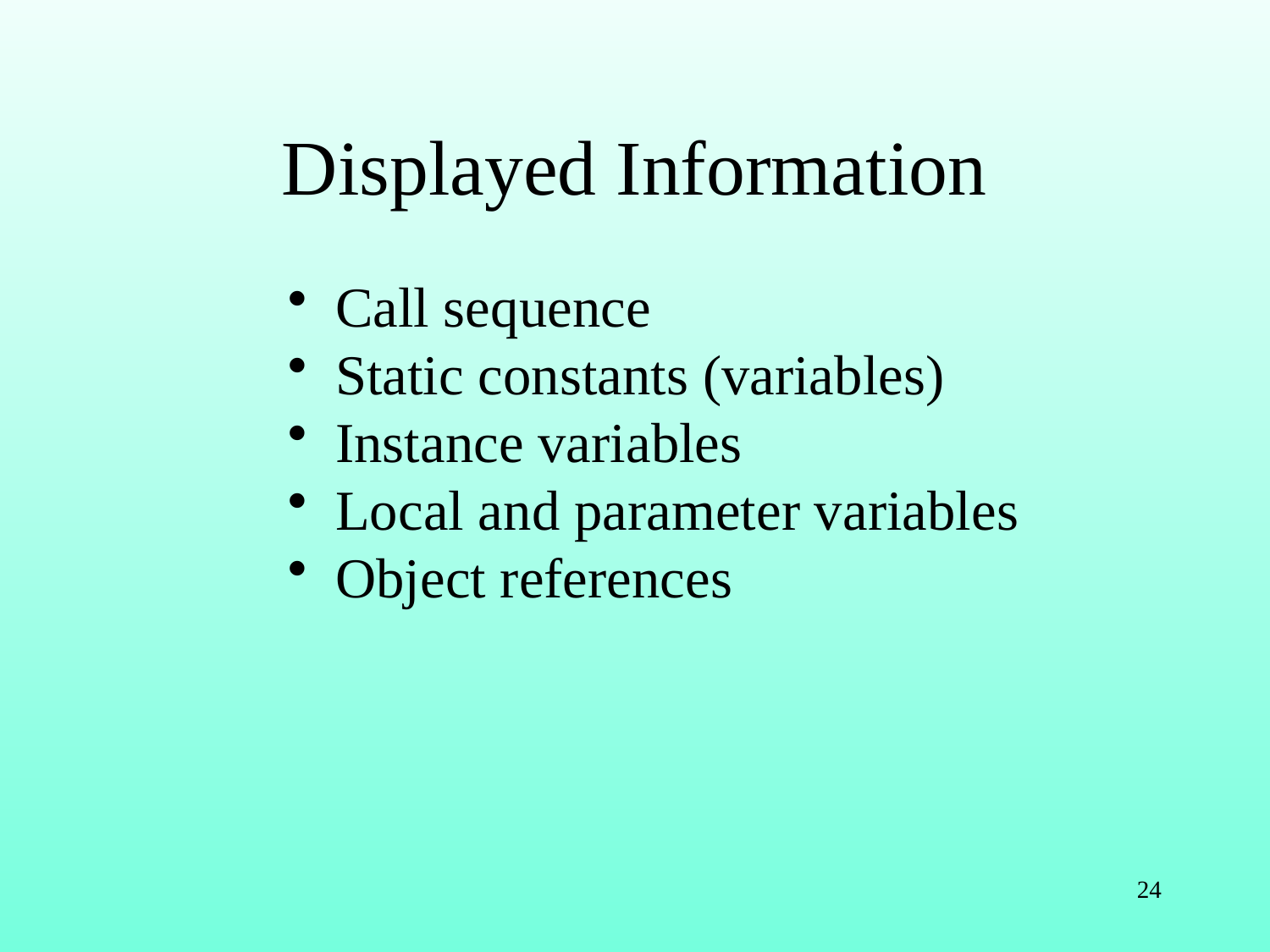

# Displayed Information
Call sequence
Static constants (variables)
Instance variables
Local and parameter variables
Object references

24